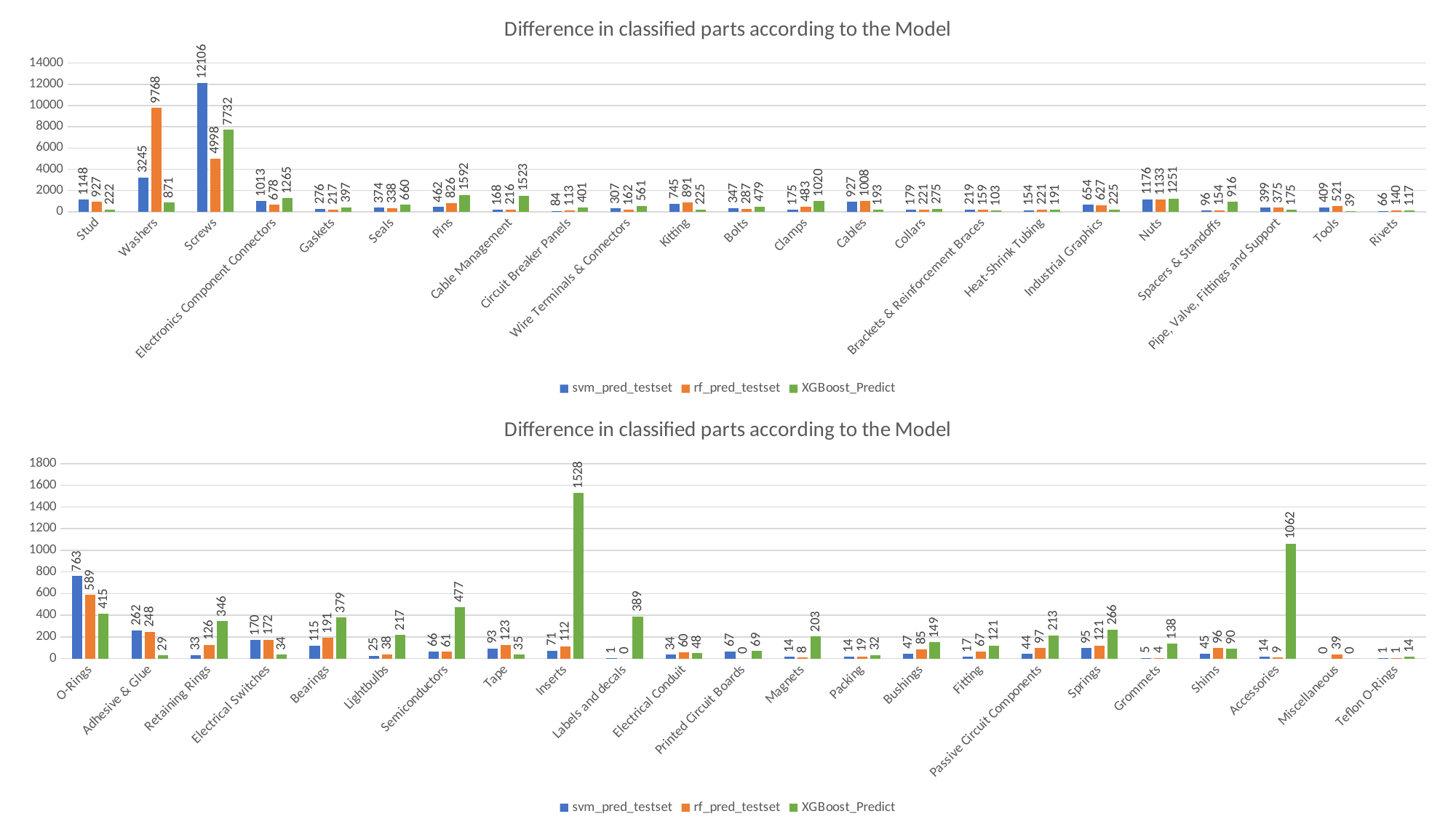

### Chart: Difference in classified parts according to the Model

| Category | svm_pred_testset | rf_pred_testset | XGBoost_Predict |
|---|---|---|---|
| Stud | 1148.0 | 927.0 | 222.0 |
| Washers | 3245.0 | 9768.0 | 871.0 |
| Screws | 12106.0 | 4998.0 | 7732.0 |
| Electronics Component Connectors | 1013.0 | 678.0 | 1265.0 |
| Gaskets | 276.0 | 217.0 | 397.0 |
| Seals | 374.0 | 338.0 | 660.0 |
| Pins | 462.0 | 826.0 | 1592.0 |
| Cable Management | 168.0 | 216.0 | 1523.0 |
| Circuit Breaker Panels | 84.0 | 113.0 | 401.0 |
| Wire Terminals & Connectors | 307.0 | 162.0 | 561.0 |
| Kitting | 745.0 | 891.0 | 225.0 |
| Bolts | 347.0 | 287.0 | 479.0 |
| Clamps | 175.0 | 483.0 | 1020.0 |
| Cables | 927.0 | 1008.0 | 193.0 |
| Collars | 179.0 | 221.0 | 275.0 |
| Brackets & Reinforcement Braces | 219.0 | 159.0 | 103.0 |
| Heat-Shrink Tubing | 154.0 | 221.0 | 191.0 |
| Industrial Graphics | 654.0 | 627.0 | 225.0 |
| Nuts | 1176.0 | 1133.0 | 1251.0 |
| Spacers & Standoffs | 96.0 | 154.0 | 916.0 |
| Pipe, Valve, Fittings and Support | 399.0 | 375.0 | 175.0 |
| Tools | 409.0 | 521.0 | 39.0 |
| Rivets | 66.0 | 140.0 | 117.0 |

### Chart: Difference in classified parts according to the Model

| Category | svm_pred_testset | rf_pred_testset | XGBoost_Predict |
|---|---|---|---|
| O-Rings | 763.0 | 589.0 | 415.0 |
| Adhesive & Glue | 262.0 | 248.0 | 29.0 |
| Retaining Rings | 33.0 | 126.0 | 346.0 |
| Electrical Switches | 170.0 | 172.0 | 34.0 |
| Bearings | 115.0 | 191.0 | 379.0 |
| Lightbulbs | 25.0 | 38.0 | 217.0 |
| Semiconductors | 66.0 | 61.0 | 477.0 |
| Tape | 93.0 | 123.0 | 35.0 |
| Inserts | 71.0 | 112.0 | 1528.0 |
| Labels and decals | 1.0 | 0.0 | 389.0 |
| Electrical Conduit | 34.0 | 60.0 | 48.0 |
| Printed Circuit Boards | 67.0 | 0.0 | 69.0 |
| Magnets | 14.0 | 8.0 | 203.0 |
| Packing | 14.0 | 19.0 | 32.0 |
| Bushings | 47.0 | 85.0 | 149.0 |
| Fitting | 17.0 | 67.0 | 121.0 |
| Passive Circuit Components | 44.0 | 97.0 | 213.0 |
| Springs | 95.0 | 121.0 | 266.0 |
| Grommets | 5.0 | 4.0 | 138.0 |
| Shims | 45.0 | 96.0 | 90.0 |
| Accessories | 14.0 | 9.0 | 1062.0 |
| Miscellaneous | 0.0 | 39.0 | 0.0 |
| Teflon O-Rings | 1.0 | 1.0 | 14.0 |